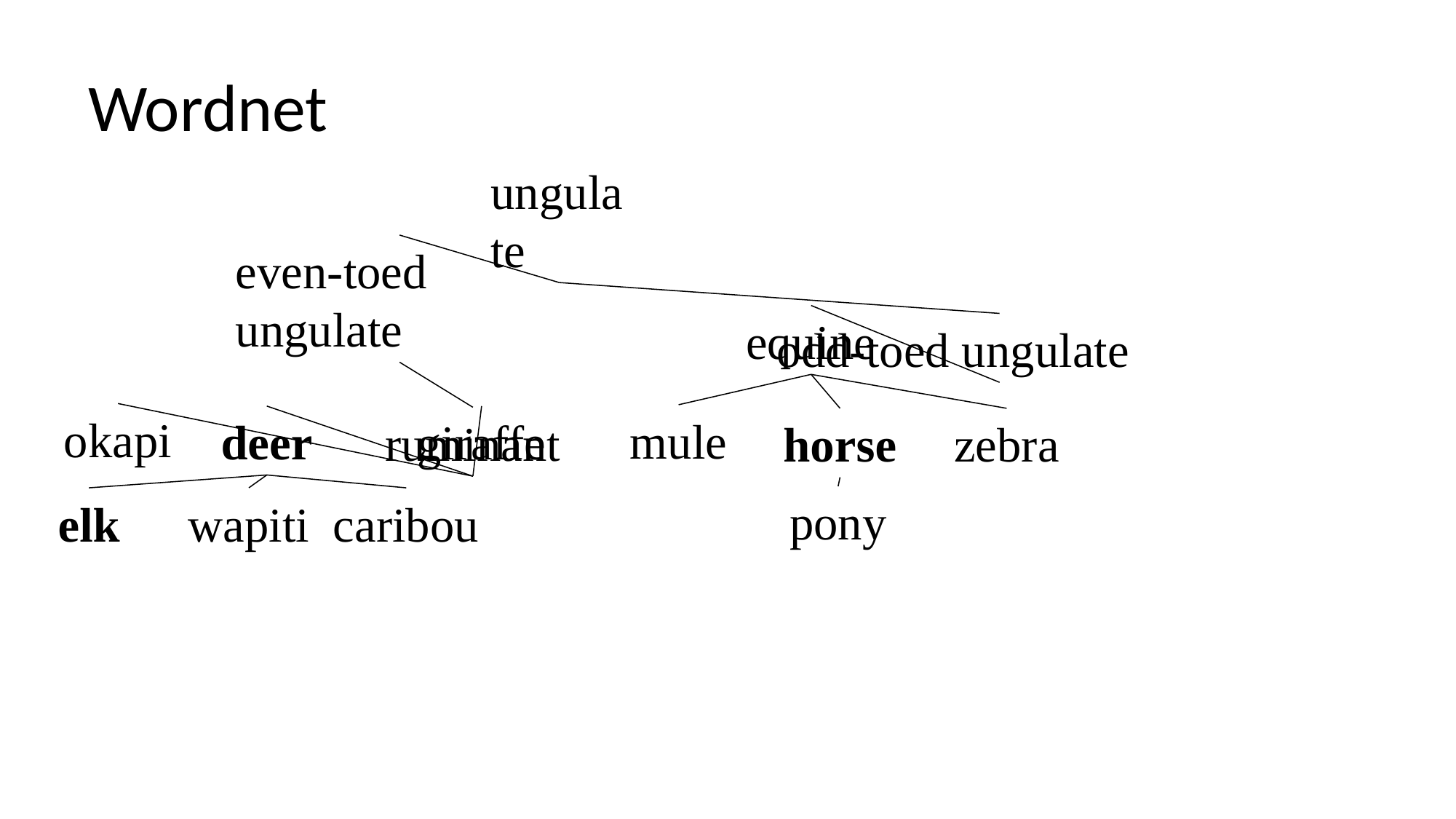

# Wordnet
ungulate
even-toed ungulate
equine
odd-toed ungulate
okapi
mule
deer
giraffe
ruminant
horse
zebra
pony
caribou
elk
wapiti